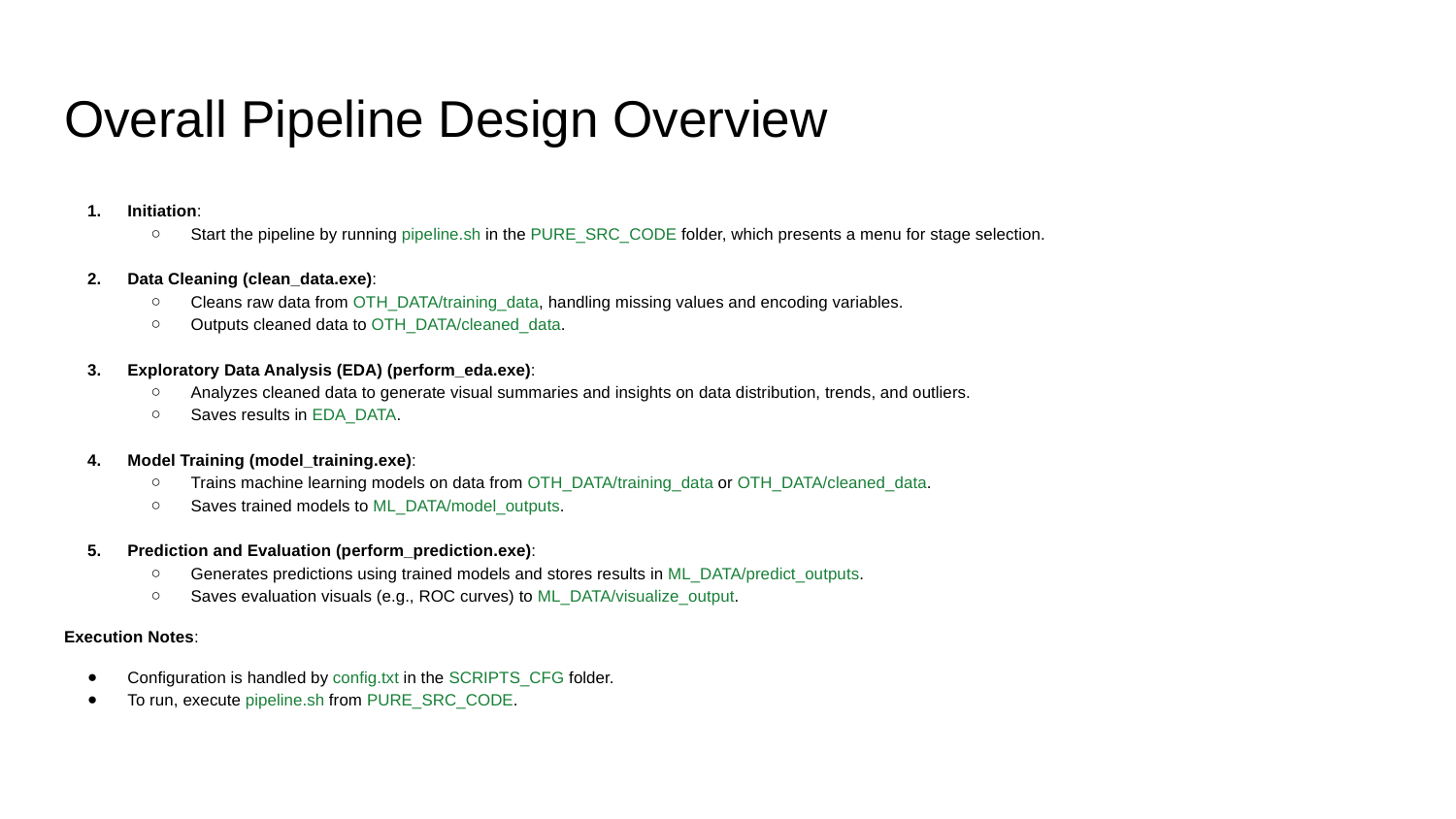

# Overall Pipeline Design Overview
Initiation:
Start the pipeline by running pipeline.sh in the PURE_SRC_CODE folder, which presents a menu for stage selection.
Data Cleaning (clean_data.exe):
Cleans raw data from OTH_DATA/training_data, handling missing values and encoding variables.
Outputs cleaned data to OTH_DATA/cleaned_data.
Exploratory Data Analysis (EDA) (perform_eda.exe):
Analyzes cleaned data to generate visual summaries and insights on data distribution, trends, and outliers.
Saves results in EDA_DATA.
Model Training (model_training.exe):
Trains machine learning models on data from OTH_DATA/training_data or OTH_DATA/cleaned_data.
Saves trained models to ML_DATA/model_outputs.
Prediction and Evaluation (perform_prediction.exe):
Generates predictions using trained models and stores results in ML_DATA/predict_outputs.
Saves evaluation visuals (e.g., ROC curves) to ML_DATA/visualize_output.
Execution Notes:
Configuration is handled by config.txt in the SCRIPTS_CFG folder.
To run, execute pipeline.sh from PURE_SRC_CODE.